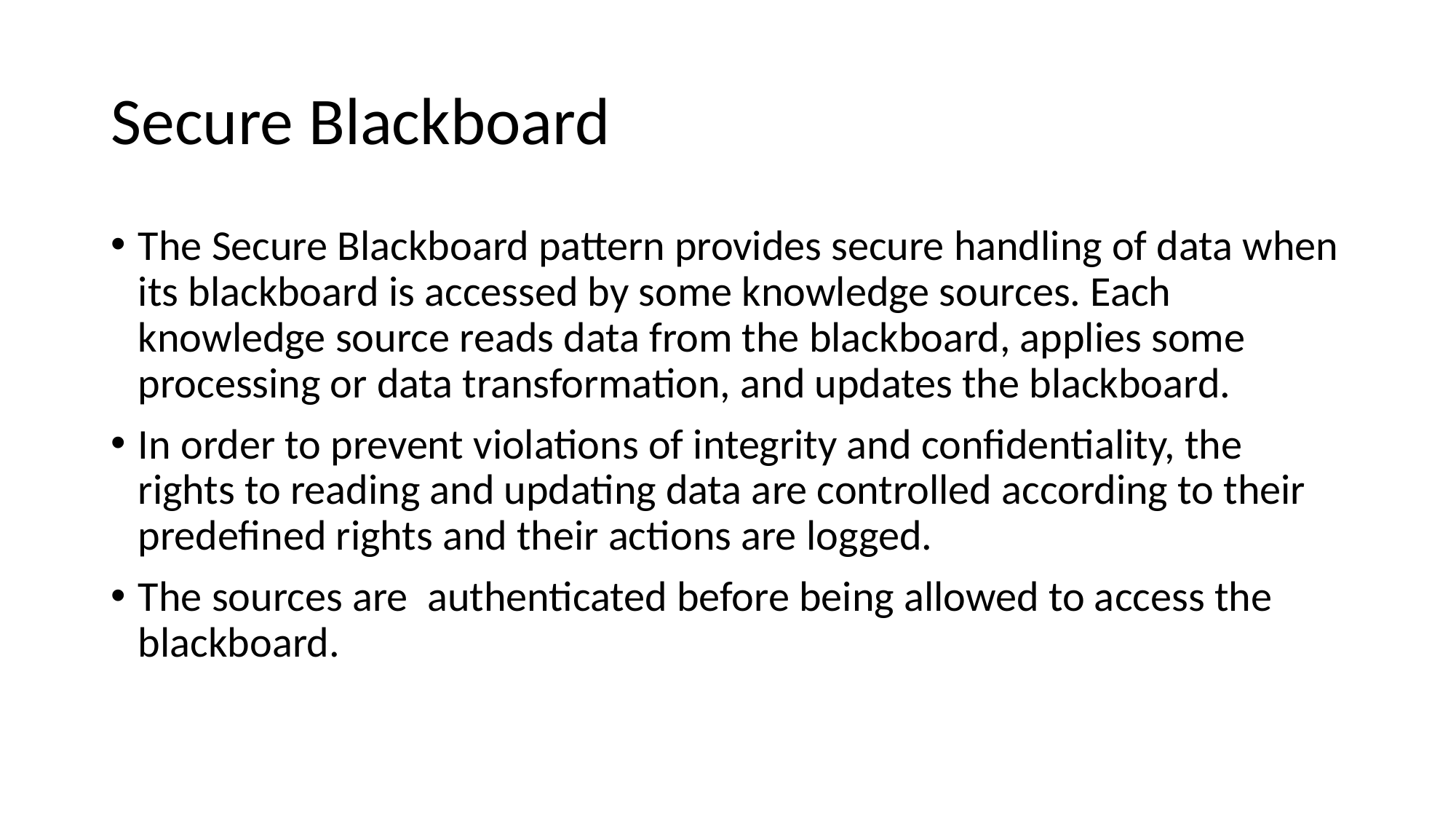

# Secure Blackboard
The Secure Blackboard pattern provides secure handling of data when its blackboard is accessed by some knowledge sources. Each knowledge source reads data from the blackboard, applies some processing or data transformation, and updates the blackboard.
In order to prevent violations of integrity and confidentiality, the rights to reading and updating data are controlled according to their predefined rights and their actions are logged.
The sources are  authenticated before being allowed to access the blackboard.